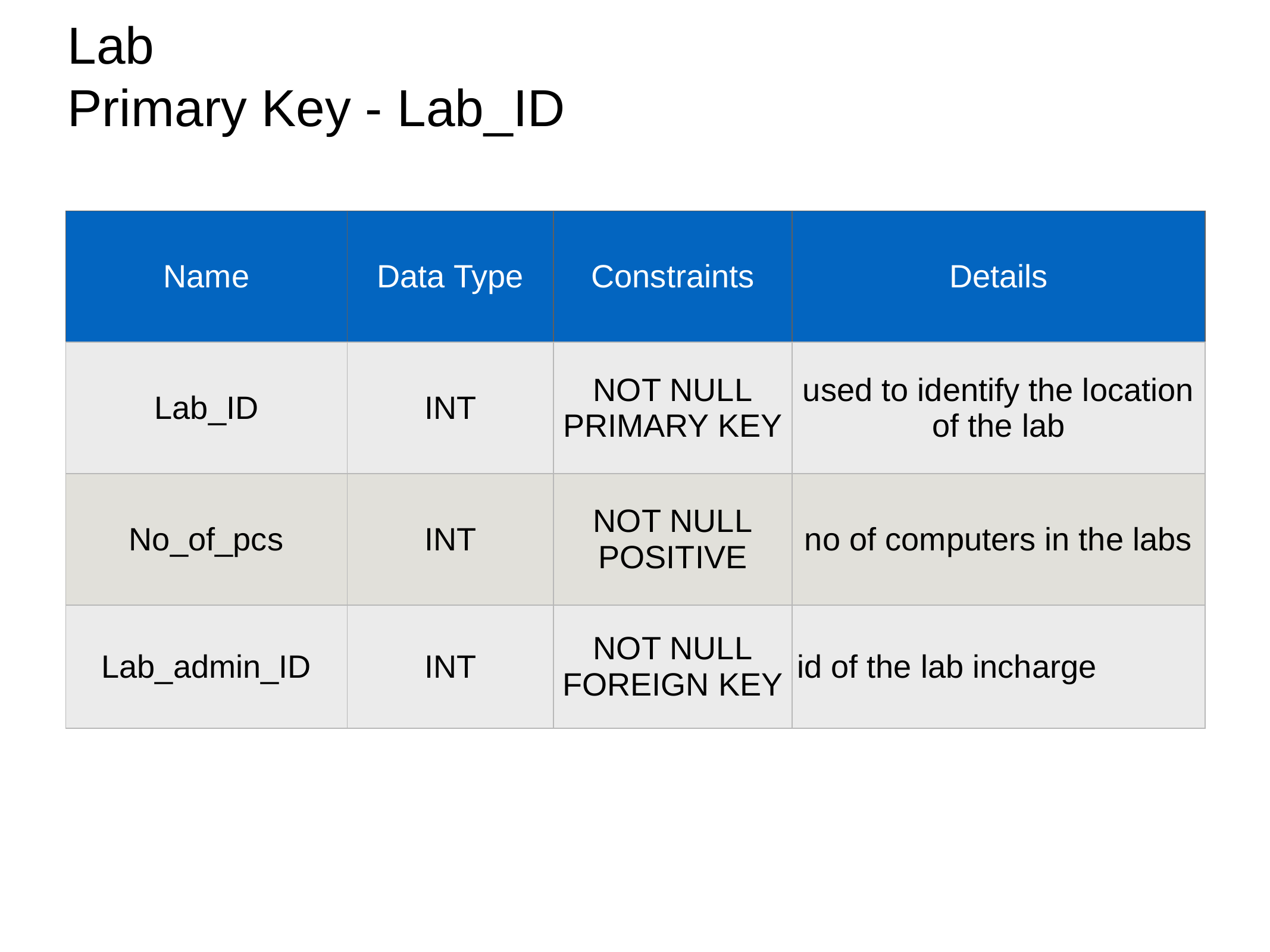

Lab
  Primary Key - Lab_ID
| Name | Data Type | Constraints | Details |
| --- | --- | --- | --- |
| Lab\_ID | INT | NOT NULL PRIMARY KEY | used to identify the location of the lab |
| No\_of\_pcs | INT | NOT NULL POSITIVE | no of computers in the labs |
| Lab\_admin\_ID | INT | NOT NULL FOREIGN KEY | id of the lab incharge |